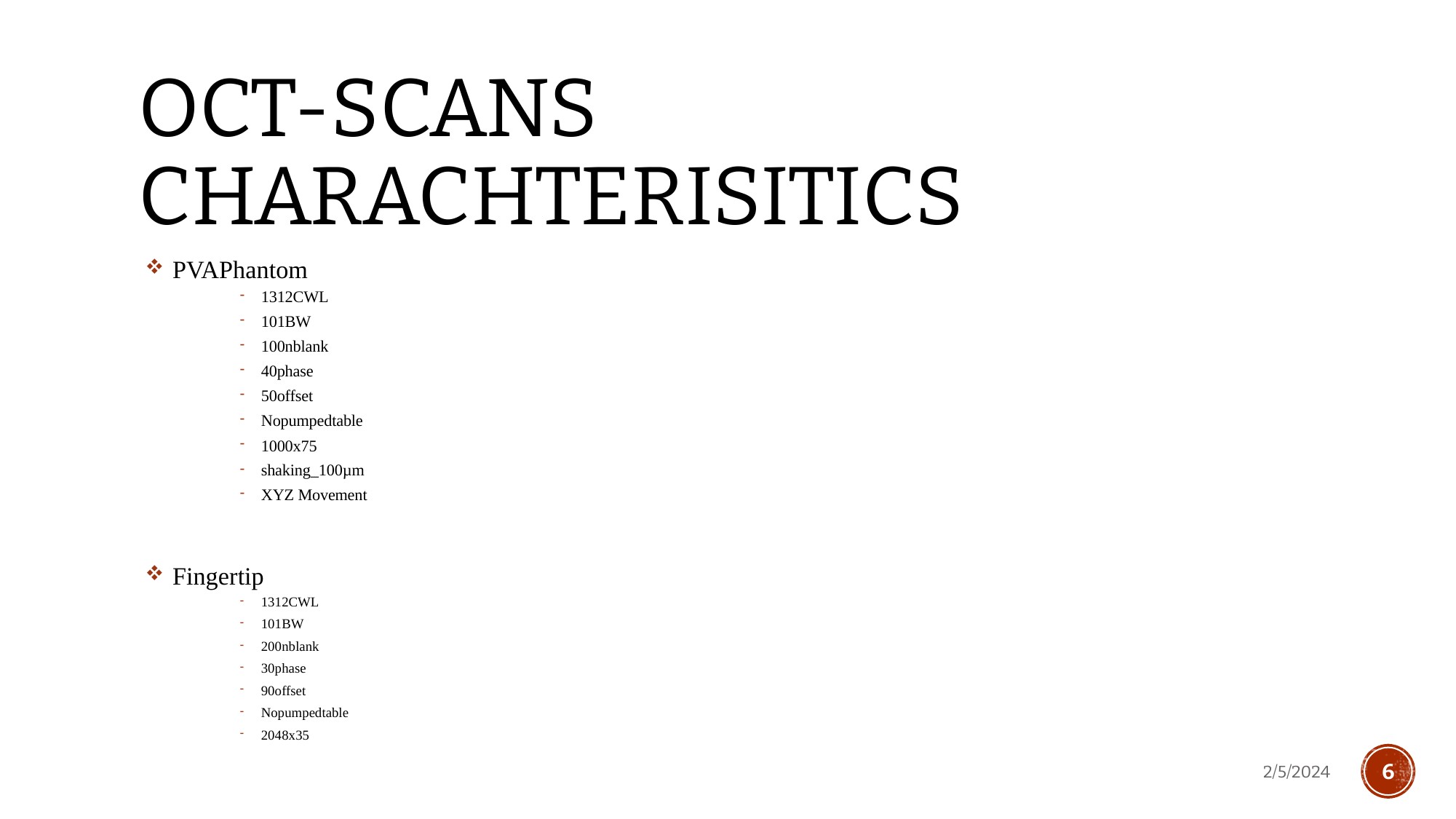

# Oct-scans charachterisitics
 PVAPhantom
1312CWL
101BW
100nblank
40phase
50offset
Nopumpedtable
1000x75
shaking_100µm
XYZ Movement

 Fingertip
1312CWL
101BW
200nblank
30phase
90offset
Nopumpedtable
2048x35
2/5/2024
6